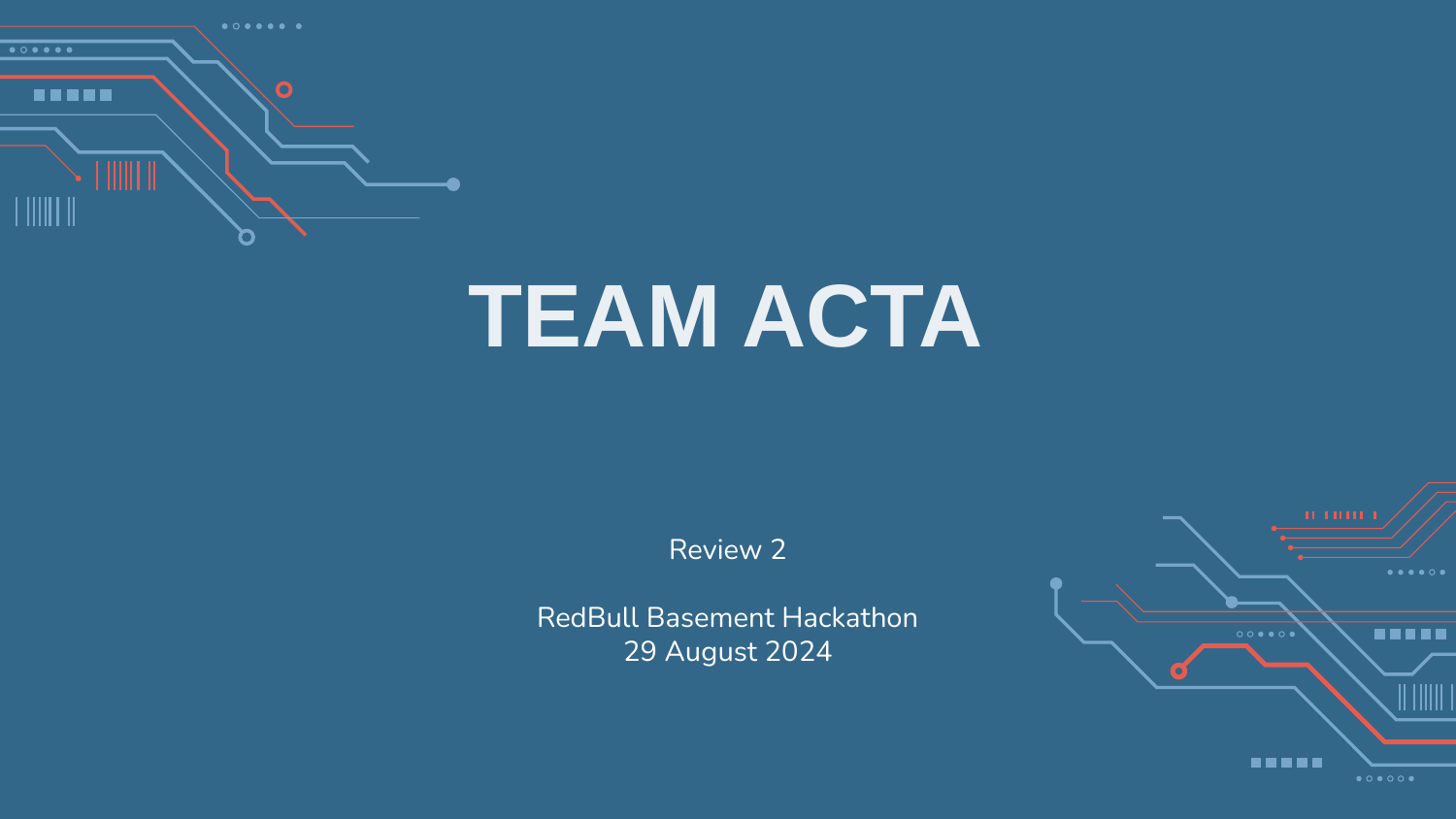

# TEAM ACTA

Review 2

RedBull Basement Hackathon
29 August 2024